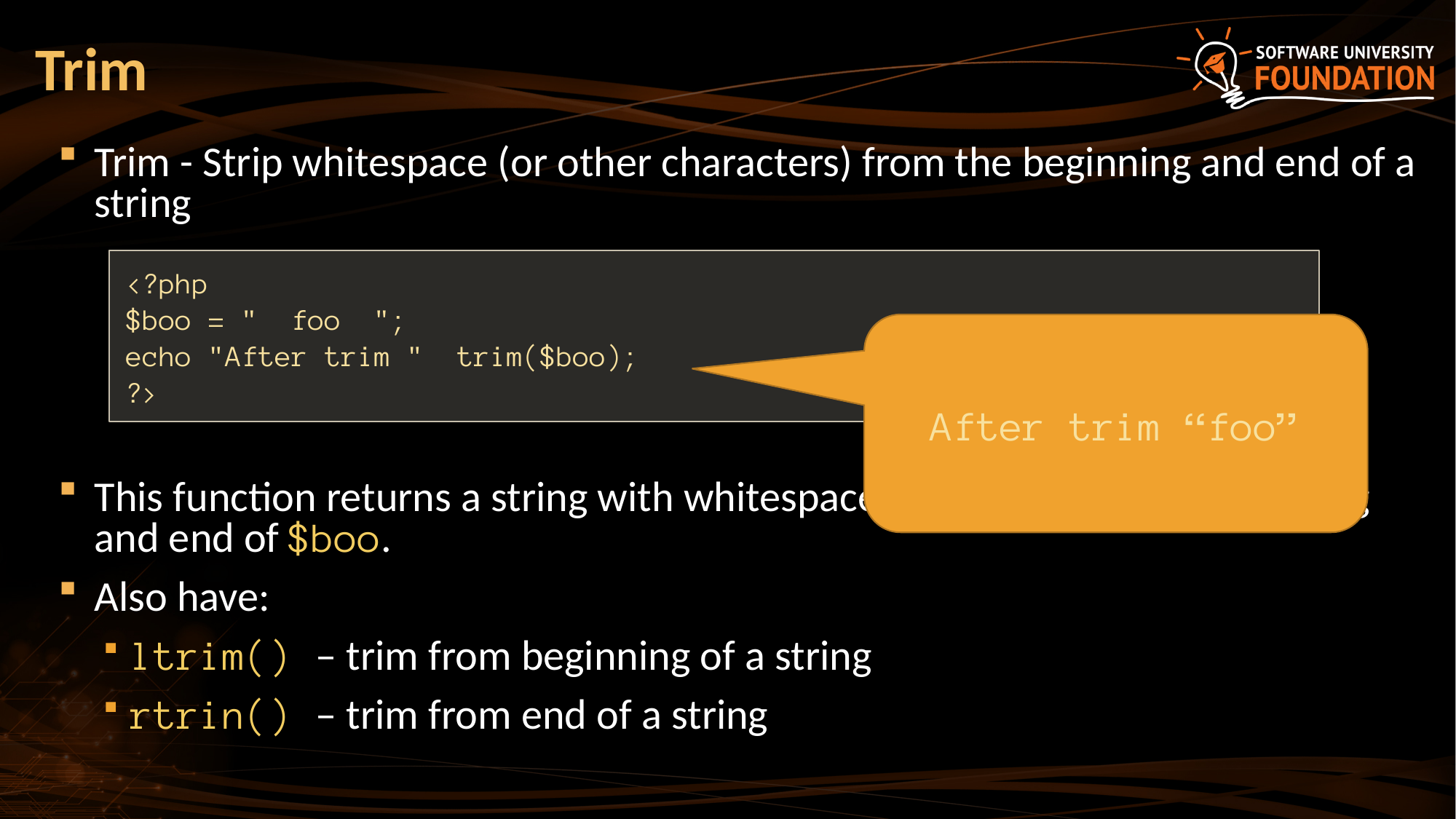

# Trim
Trim - Strip whitespace (or other characters) from the beginning and end of a string

This function returns a string with whitespace stripped from the beginning and end of $boo.
Also have:
ltrim() – trim from beginning of a string
rtrin() – trim from end of a string

<?php
$boo = "  foo  ";
echo "After trim "  trim($boo);
?>
After trim “foo”